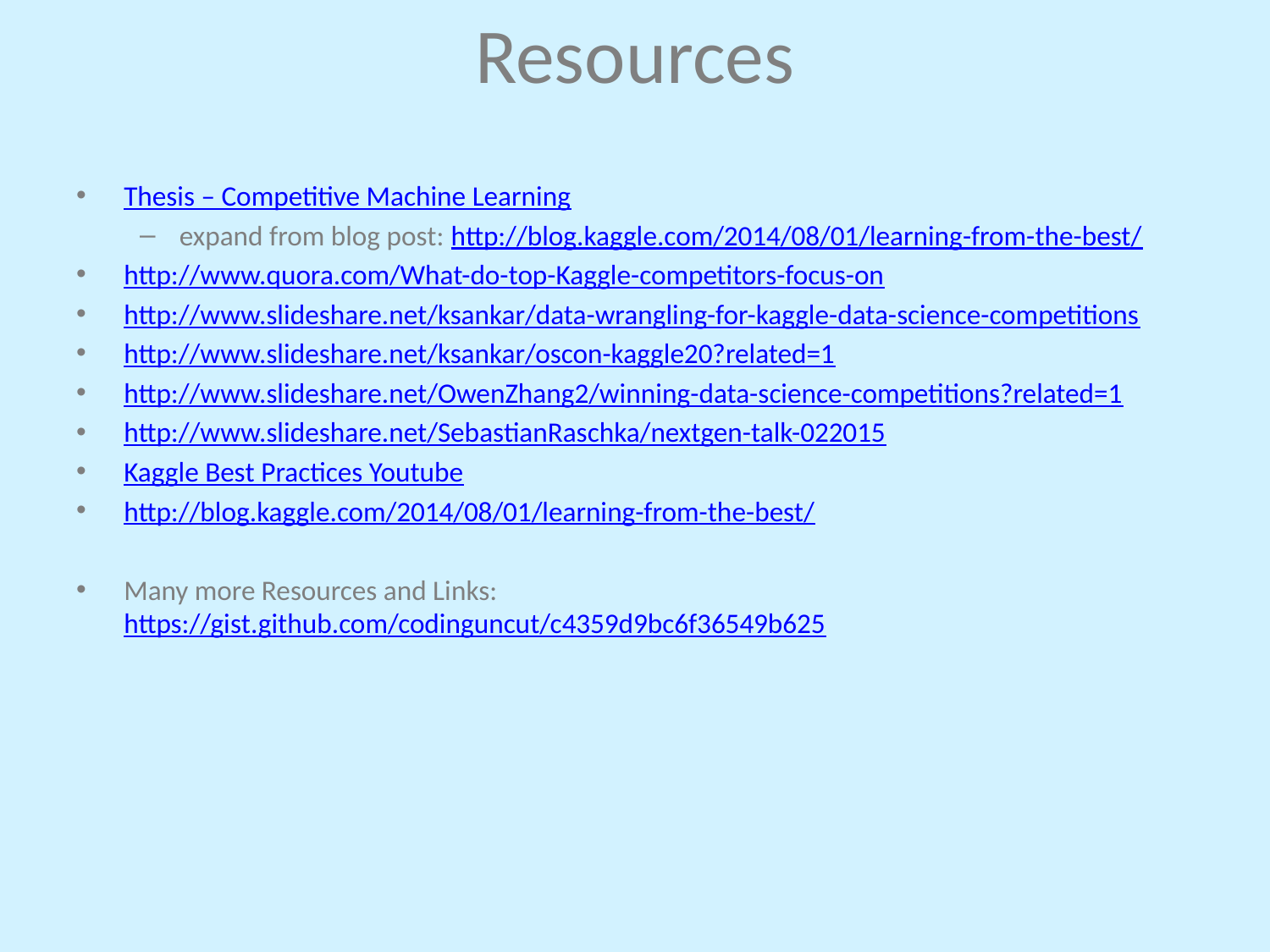

# Resources
Thesis – Competitive Machine Learning
expand from blog post: http://blog.kaggle.com/2014/08/01/learning-from-the-best/
http://www.quora.com/What-do-top-Kaggle-competitors-focus-on
http://www.slideshare.net/ksankar/data-wrangling-for-kaggle-data-science-competitions
http://www.slideshare.net/ksankar/oscon-kaggle20?related=1
http://www.slideshare.net/OwenZhang2/winning-data-science-competitions?related=1
http://www.slideshare.net/SebastianRaschka/nextgen-talk-022015
Kaggle Best Practices Youtube
http://blog.kaggle.com/2014/08/01/learning-from-the-best/

Many more Resources and Links: https://gist.github.com/codinguncut/c4359d9bc6f36549b625